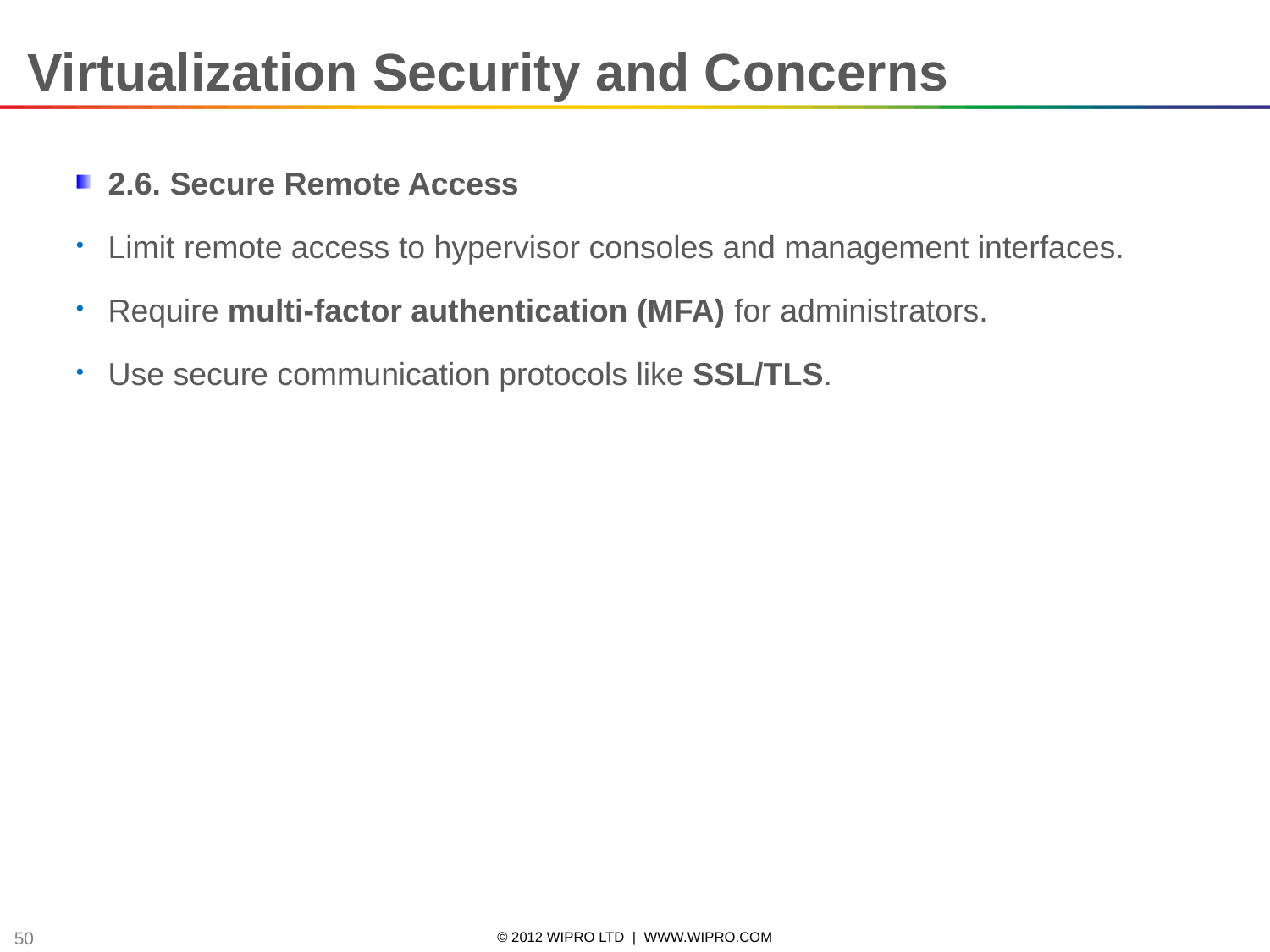

Virtualization Security and Concerns
2.6. Secure Remote Access
Limit remote access to hypervisor consoles and management interfaces.
Require multi-factor authentication (MFA) for administrators.
Use secure communication protocols like SSL/TLS.